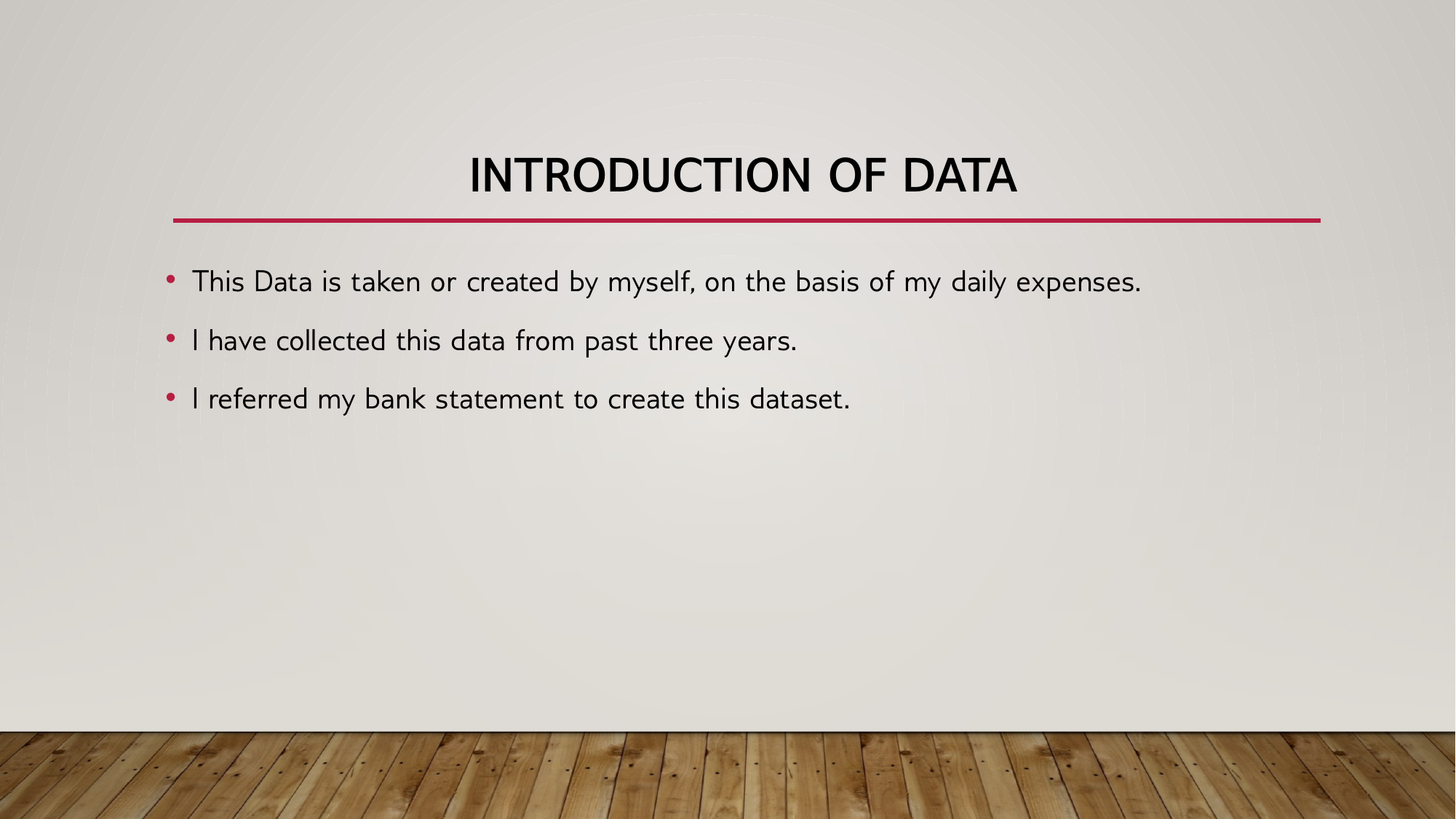

# Introduction of data
This Data is taken or created by myself, on the basis of my daily expenses.
I have collected this data from past three years.
I referred my bank statement to create this dataset.